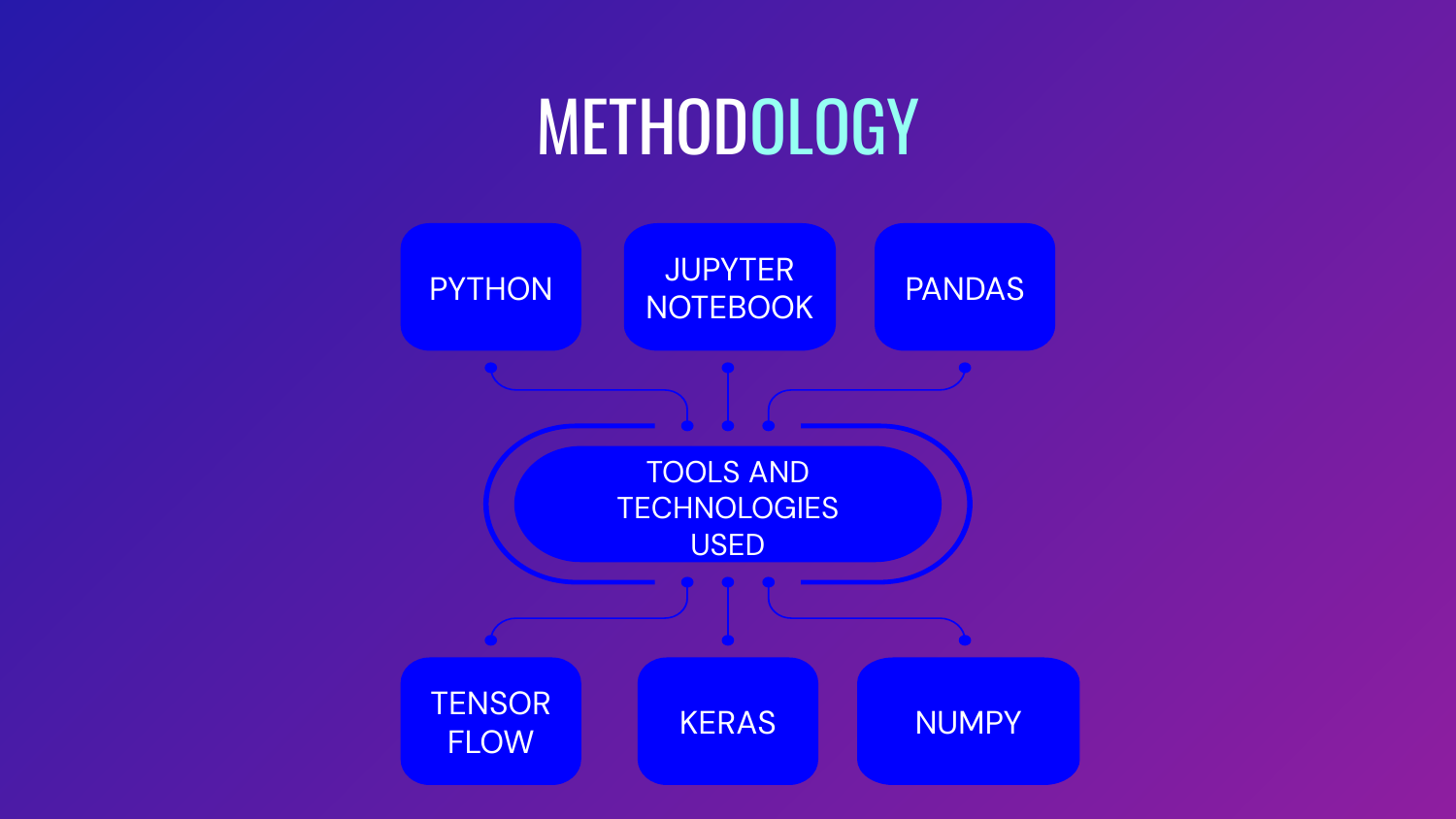

# METHODOLOGY
PYTHON
PANDAS
JUPYTER NOTEBOOK

NUMPY
TENSOR
FLOW
KERAS
TOOLS AND TECHNOLOGIES USED